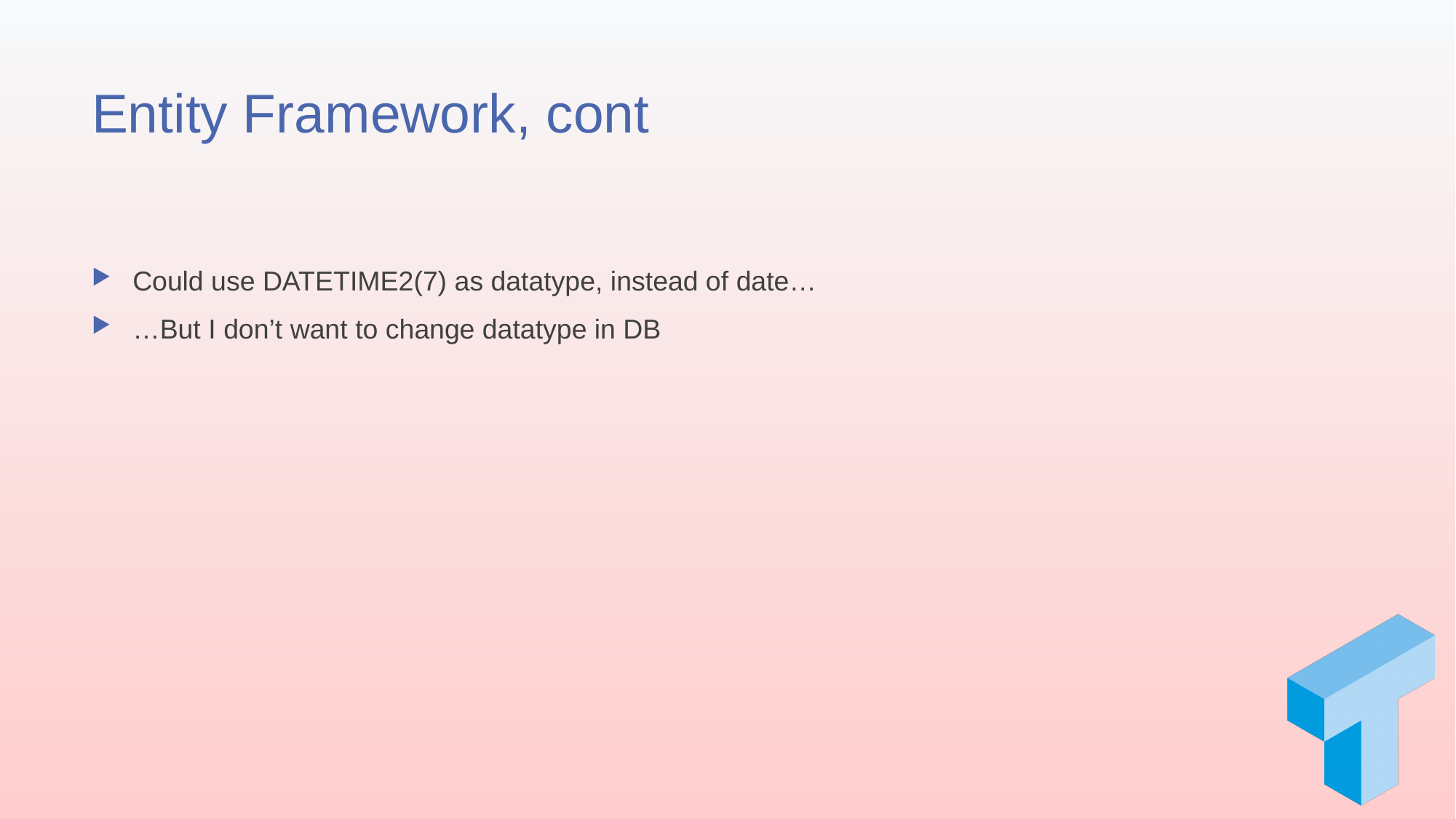

# Entity Framework, cont
Could use DATETIME2(7) as datatype, instead of date…
…But I don’t want to change datatype in DB